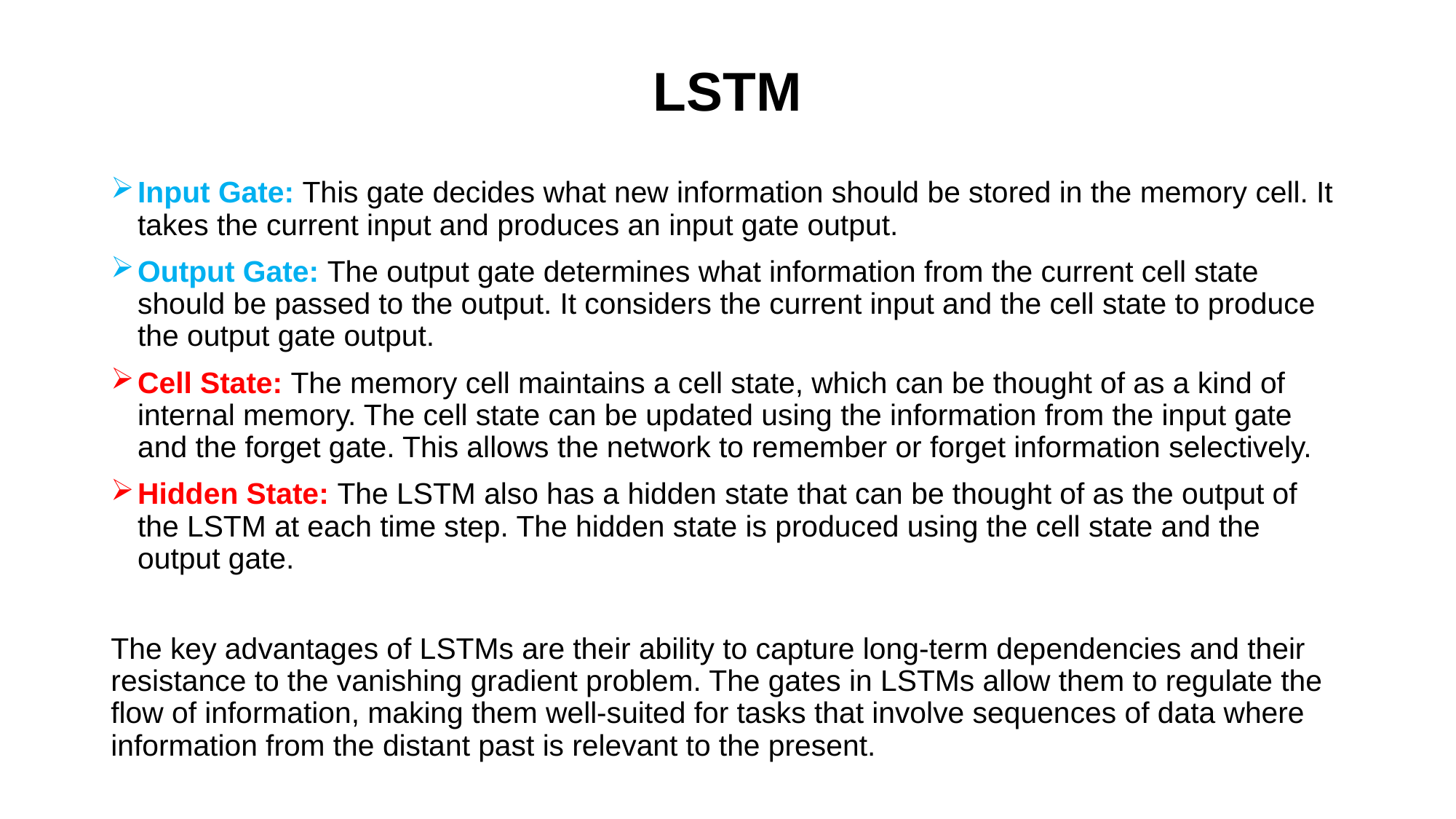

# LSTM
Input Gate: This gate decides what new information should be stored in the memory cell. It takes the current input and produces an input gate output.
Output Gate: The output gate determines what information from the current cell state should be passed to the output. It considers the current input and the cell state to produce the output gate output.
Cell State: The memory cell maintains a cell state, which can be thought of as a kind of internal memory. The cell state can be updated using the information from the input gate and the forget gate. This allows the network to remember or forget information selectively.
Hidden State: The LSTM also has a hidden state that can be thought of as the output of the LSTM at each time step. The hidden state is produced using the cell state and the output gate.

The key advantages of LSTMs are their ability to capture long-term dependencies and their resistance to the vanishing gradient problem. The gates in LSTMs allow them to regulate the flow of information, making them well-suited for tasks that involve sequences of data where information from the distant past is relevant to the present.